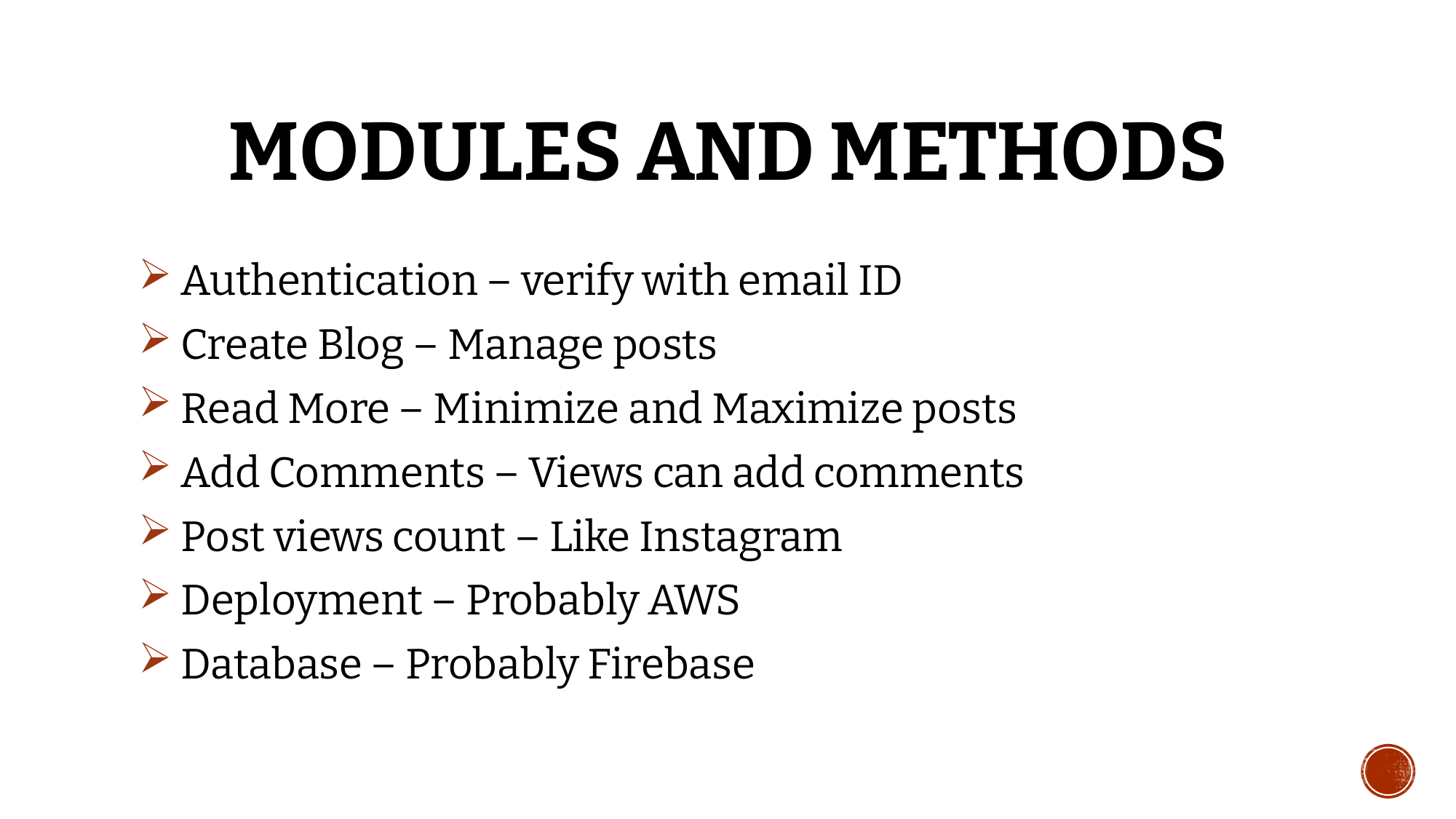

# MODULES AND METHODS
 Authentication – verify with email ID
 Create Blog – Manage posts
 Read More – Minimize and Maximize posts
 Add Comments – Views can add comments
 Post views count – Like Instagram
 Deployment – Probably AWS
 Database – Probably Firebase